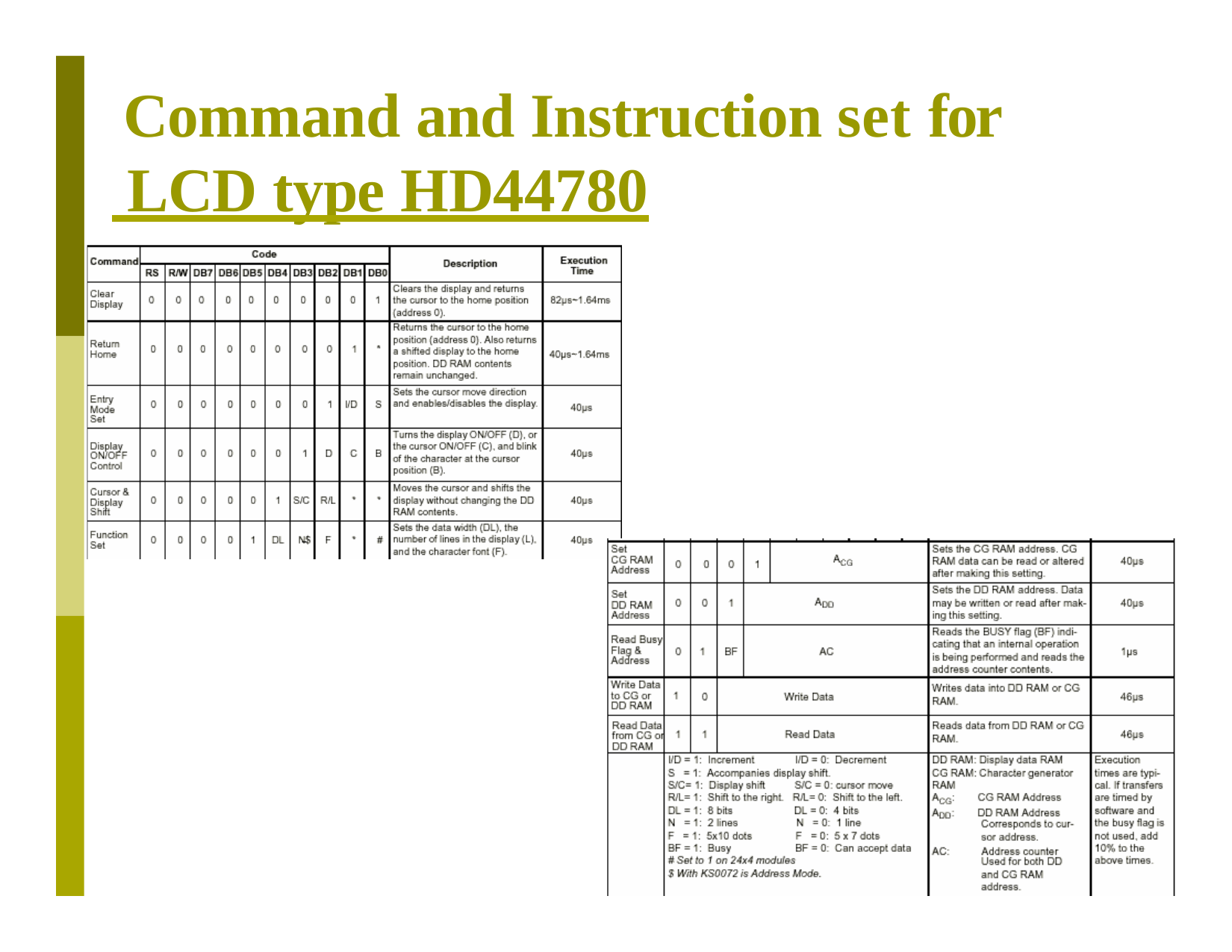

# Command and Instruction set for
 LCD type HD44780